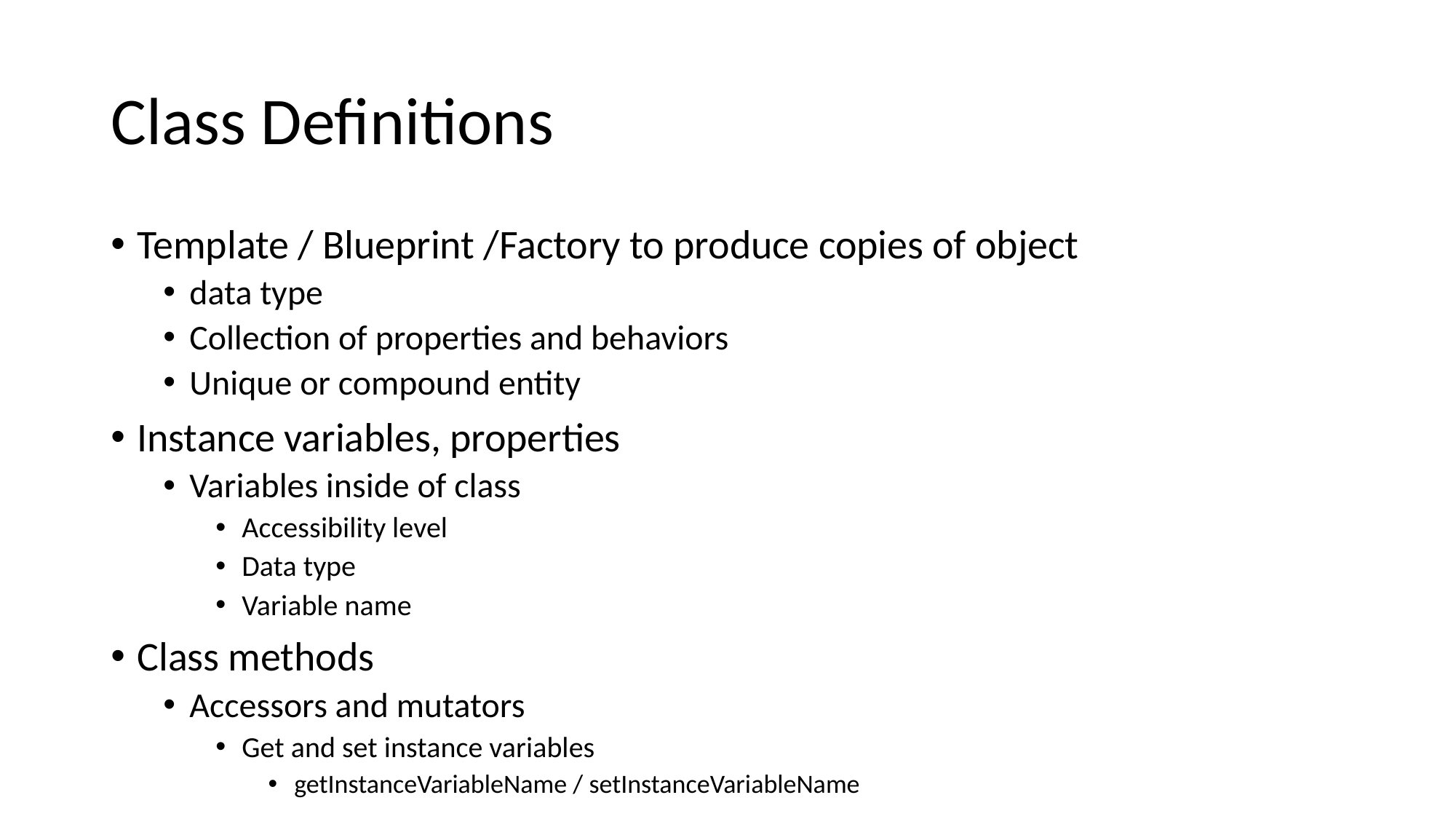

# Class Definitions
Template / Blueprint /Factory to produce copies of object
data type
Collection of properties and behaviors
Unique or compound entity
Instance variables, properties
Variables inside of class
Accessibility level
Data type
Variable name
Class methods
Accessors and mutators
Get and set instance variables
getInstanceVariableName / setInstanceVariableName